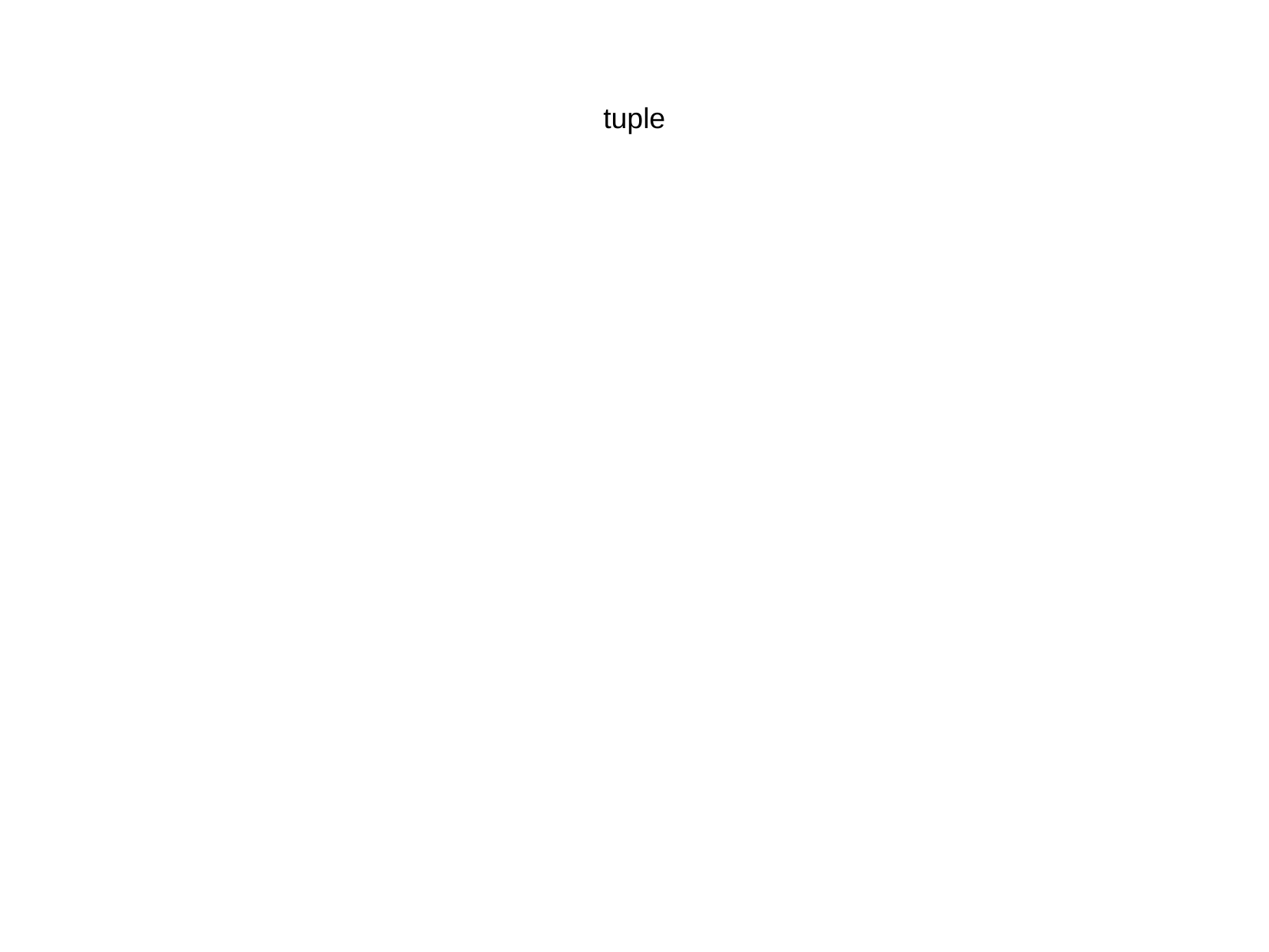

tuple
>>> a, b = (1, 2, 3), (1,)
>>> a
(1, 2, 3)
>>> b
(1,)
>>> a + b
(1, 2, 3, 1)
>>> a[0]
1